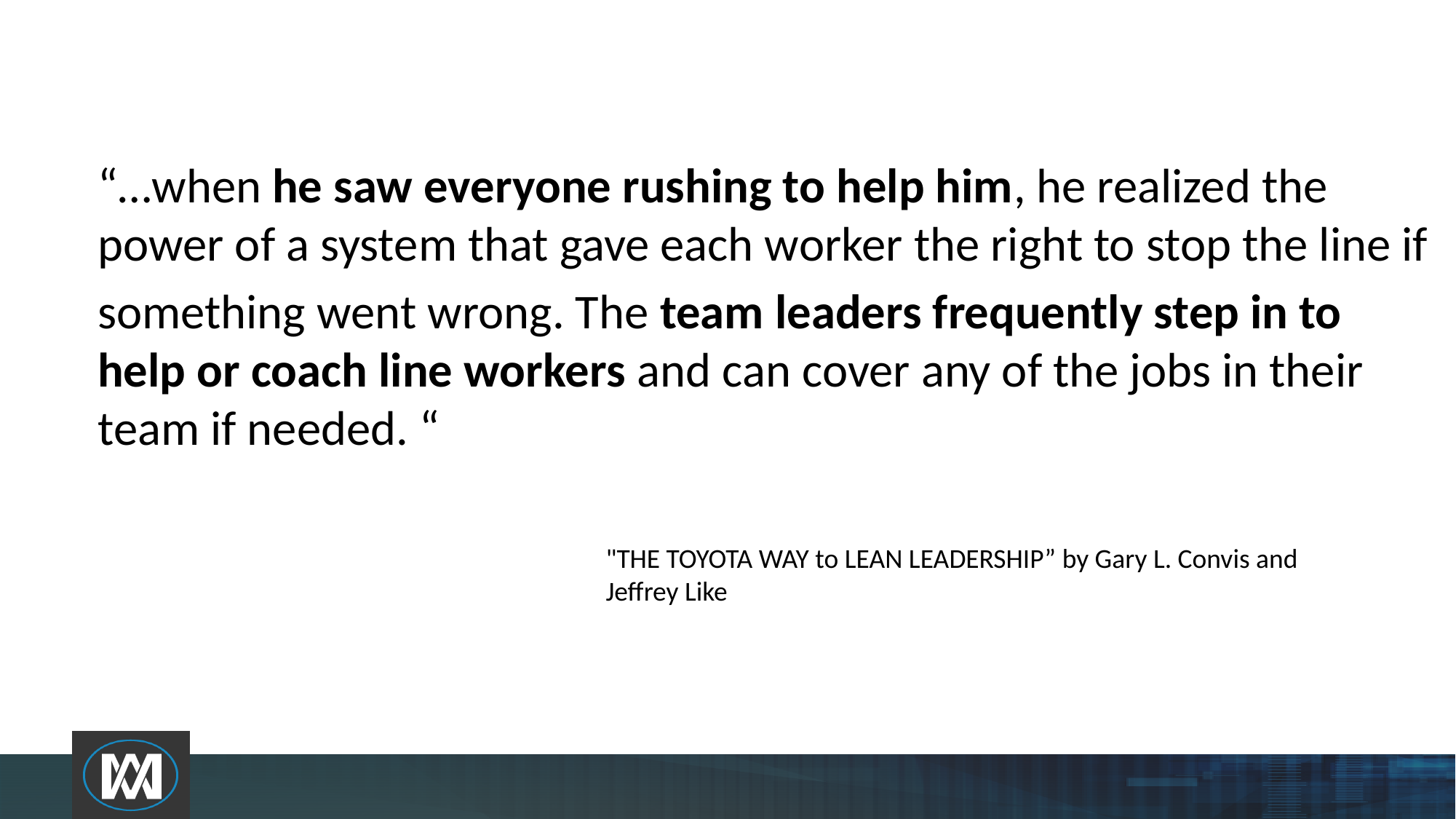

“…when he saw everyone rushing to help him, he realized the power of a system that gave each worker the right to stop the line if
something went wrong. The team leaders frequently step in to help or coach line workers and can cover any of the jobs in their team if needed. “
"THE TOYOTA WAY to LEAN LEADERSHIP” by Gary L. Convis and Jeffrey Like